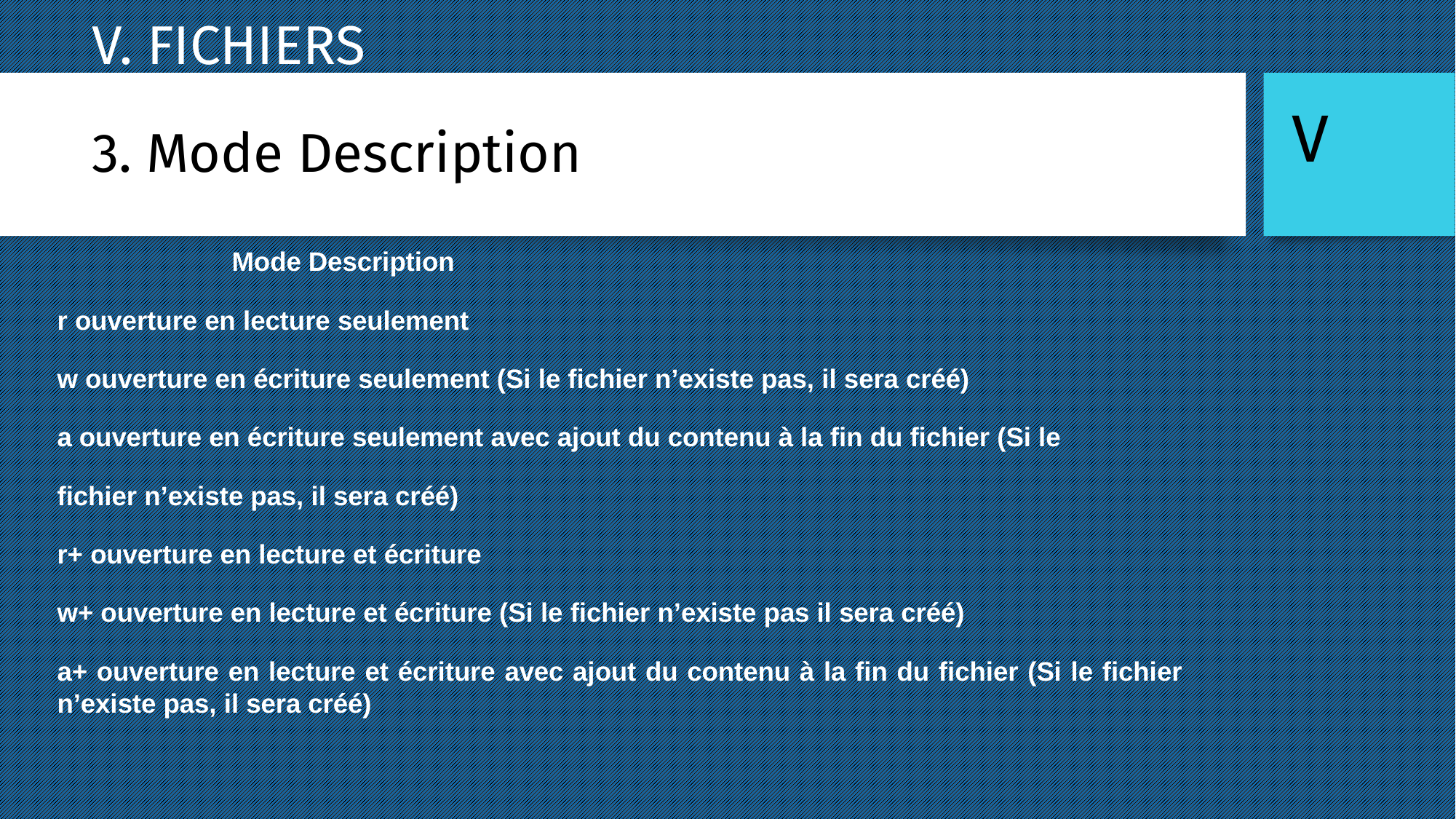

V. FICHIERS
3. Mode Description
V
   		Mode Description
r ouverture en lecture seulement
w ouverture en écriture seulement (Si le fichier n’existe pas, il sera créé)
a ouverture en écriture seulement avec ajout du contenu à la fin du fichier (Si le
fichier n’existe pas, il sera créé)
r+ ouverture en lecture et écriture
w+ ouverture en lecture et écriture (Si le fichier n’existe pas il sera créé)
a+ ouverture en lecture et écriture avec ajout du contenu à la fin du fichier (Si le fichier n’existe pas, il sera créé)